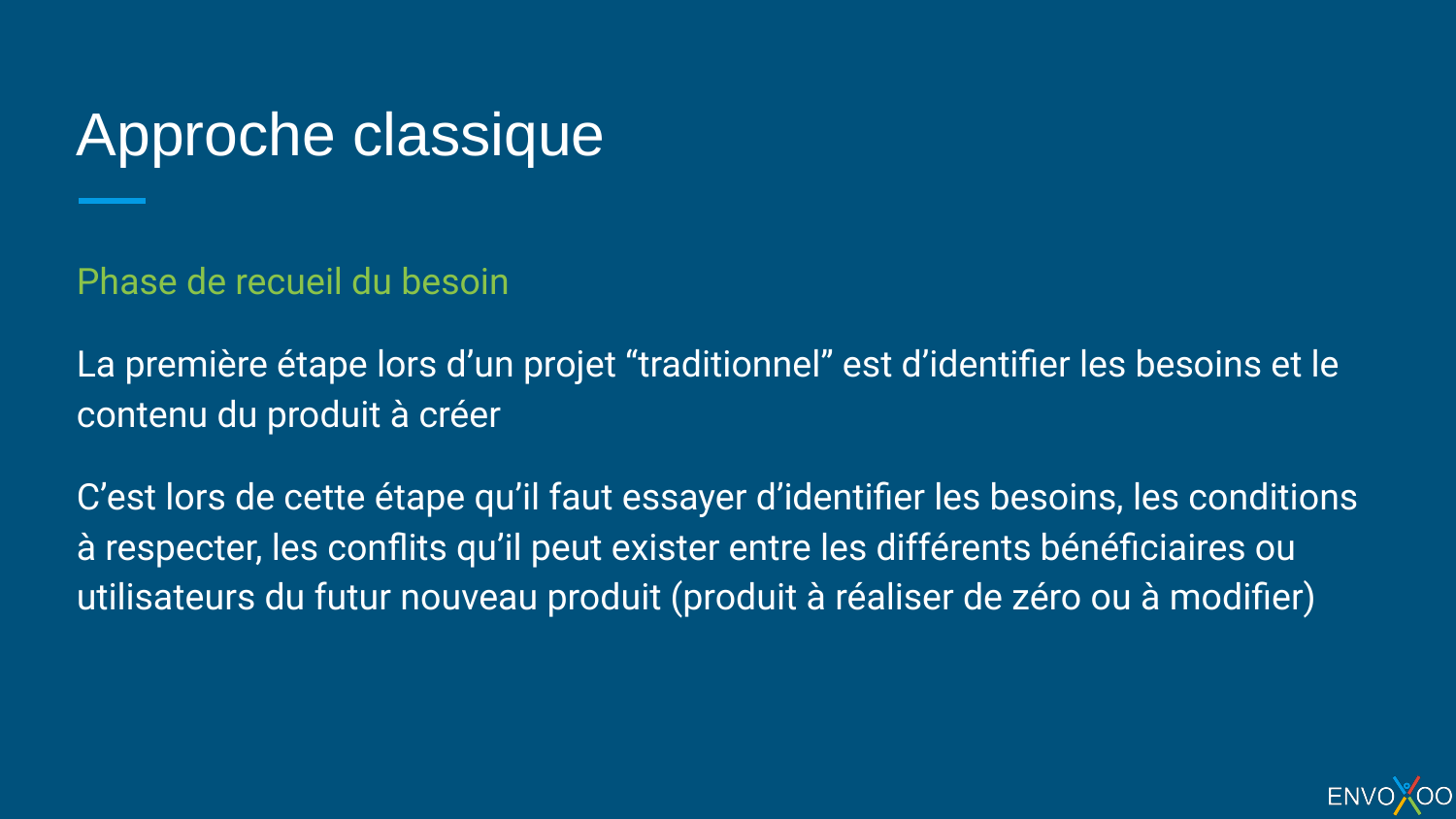

# Approche classique
Phase de recueil du besoin
La première étape lors d’un projet “traditionnel” est d’identifier les besoins et le contenu du produit à créer
C’est lors de cette étape qu’il faut essayer d’identifier les besoins, les conditions à respecter, les conflits qu’il peut exister entre les différents bénéficiaires ou utilisateurs du futur nouveau produit (produit à réaliser de zéro ou à modifier)